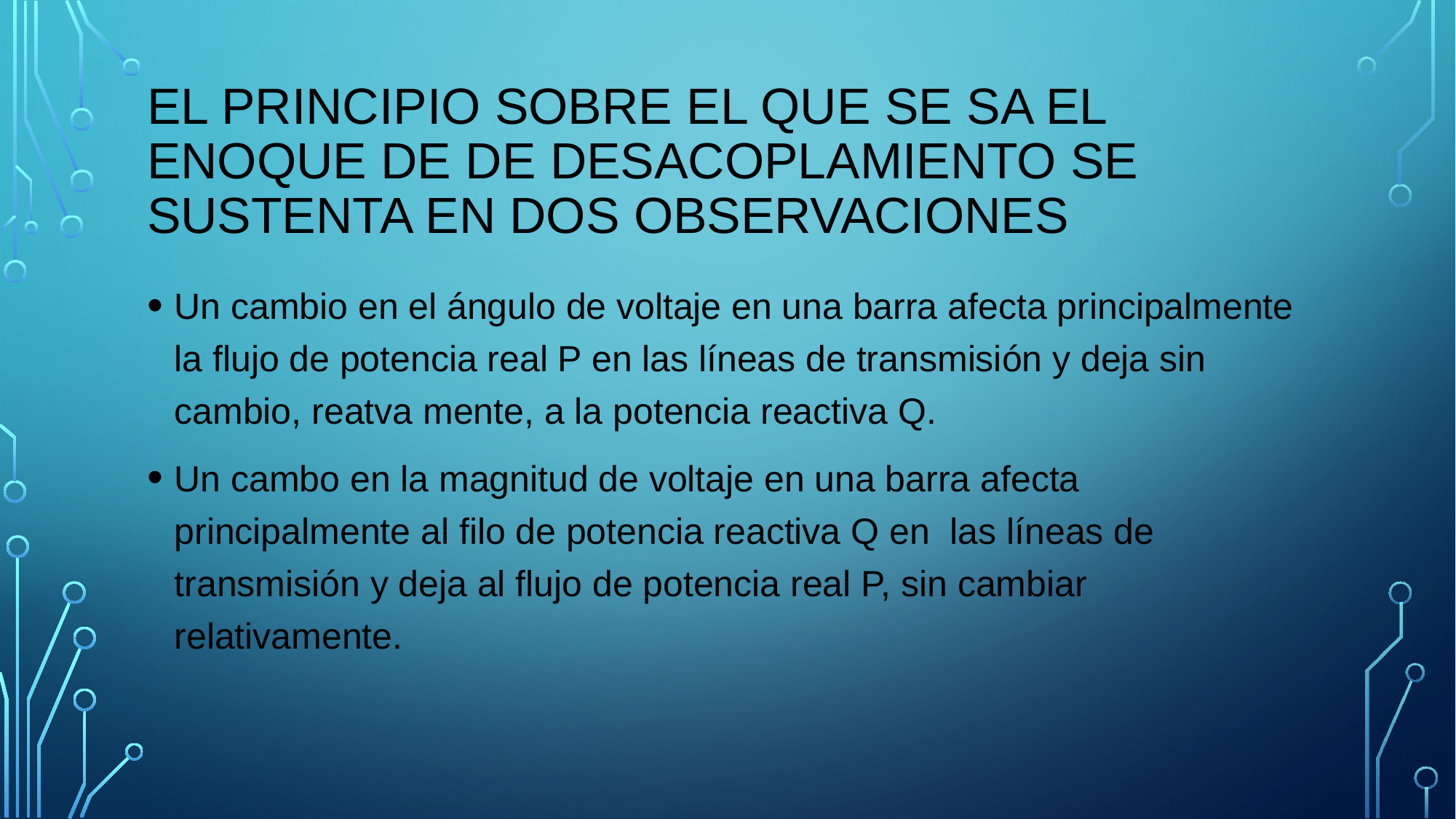

# El principio sobre el que se sa el enoque de de desacoplamiento se sustenta en dos observaciones
Un cambio en el ángulo de voltaje en una barra afecta principalmente la flujo de potencia real P en las líneas de transmisión y deja sin cambio, reatva mente, a la potencia reactiva Q.
Un cambo en la magnitud de voltaje en una barra afecta principalmente al filo de potencia reactiva Q en  las líneas de transmisión y deja al flujo de potencia real P, sin cambiar relativamente.